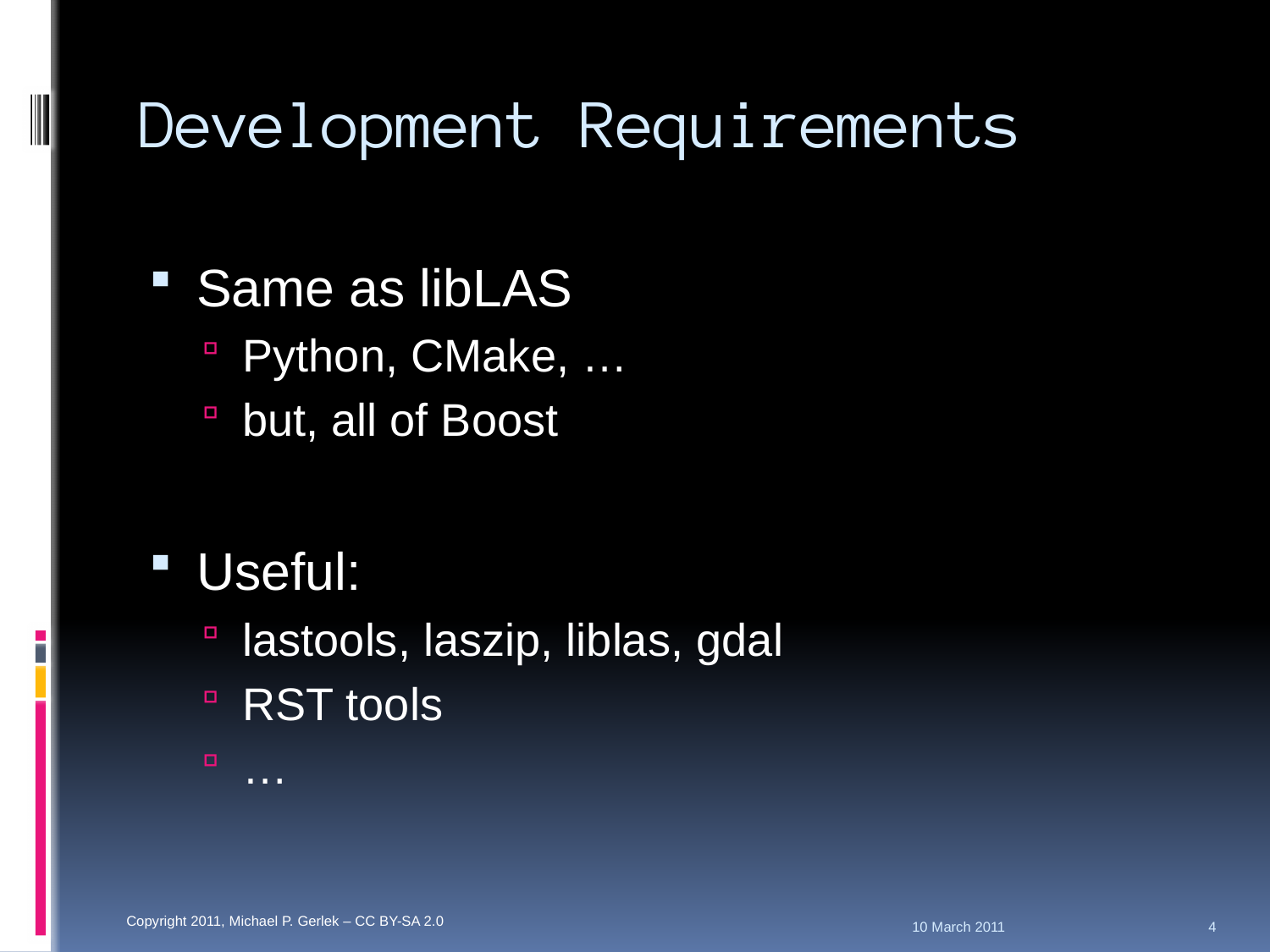

# Development Requirements
Same as libLAS
Python, CMake, …
but, all of Boost

Useful:
lastools, laszip, liblas, gdal
RST tools
…

10 March 2011
4